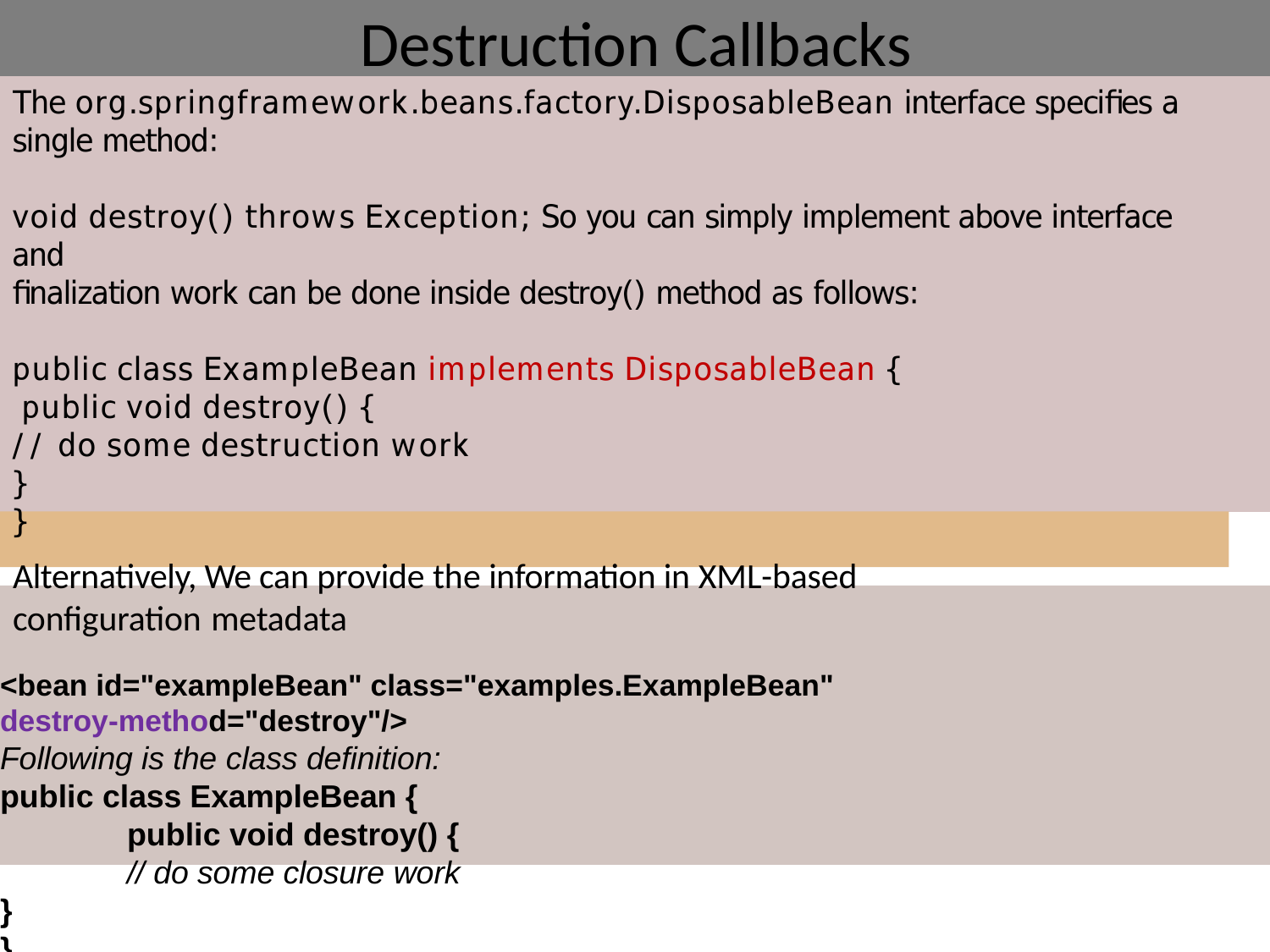

# Destruction Callbacks

The org.springframework.beans.factory.DisposableBean interface specifies a  single method:

void destroy() throws Exception; So you can simply implement above interface and
finalization work can be done inside destroy() method as follows:

public class ExampleBean implements DisposableBean {  public void destroy() {
// do some destruction work
}
}
Alternatively, We can provide the information in XML-based configuration metadata
<bean id="exampleBean" class="examples.ExampleBean" destroy-method="destroy"/>
Following is the class definition:
public class ExampleBean {
public void destroy() {
// do some closure work
}
}